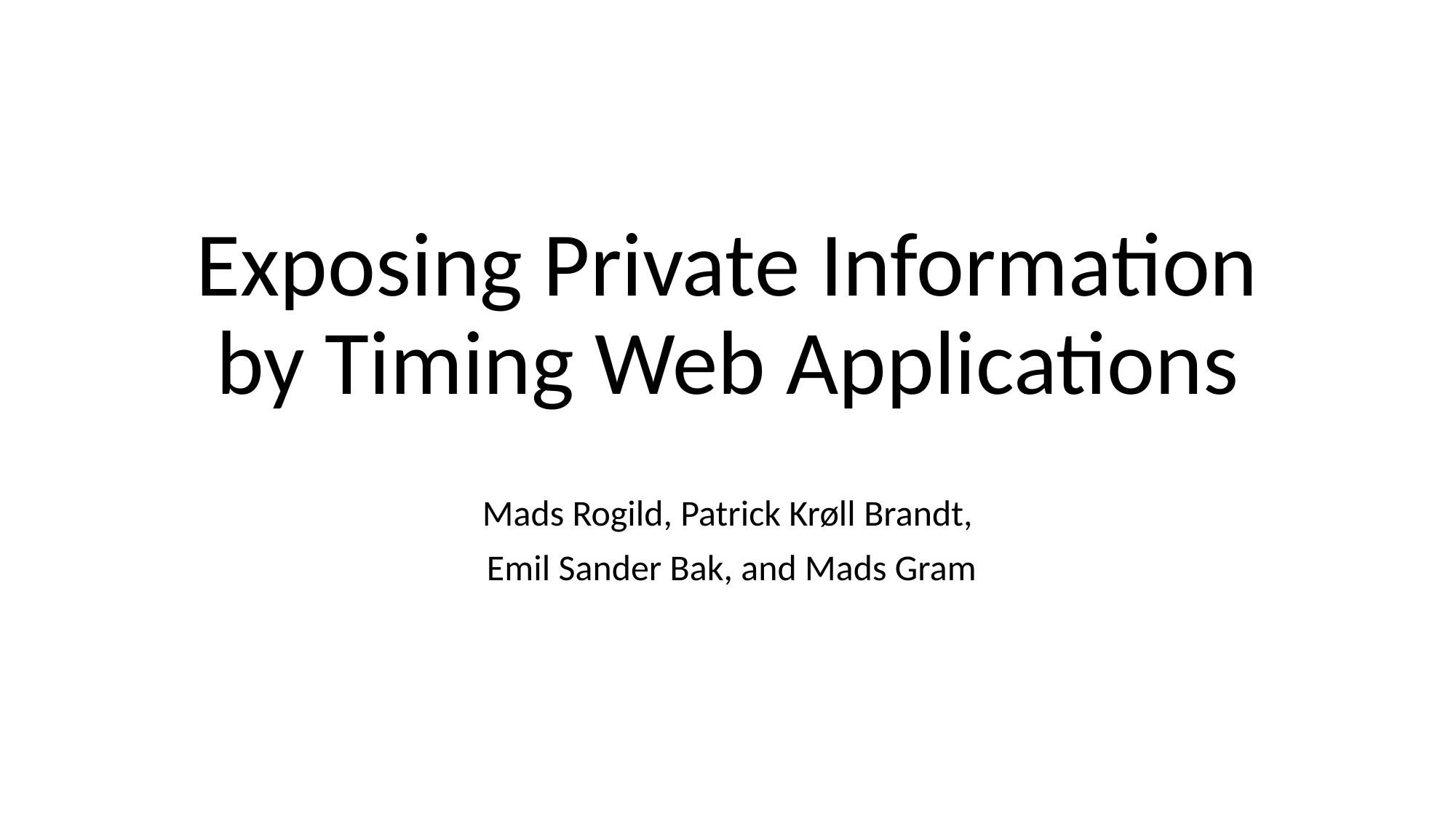

# Exposing Private Information by Timing Web Applications

Mads Rogild, Patrick Krøll Brandt,
 Emil Sander Bak, and Mads Gram